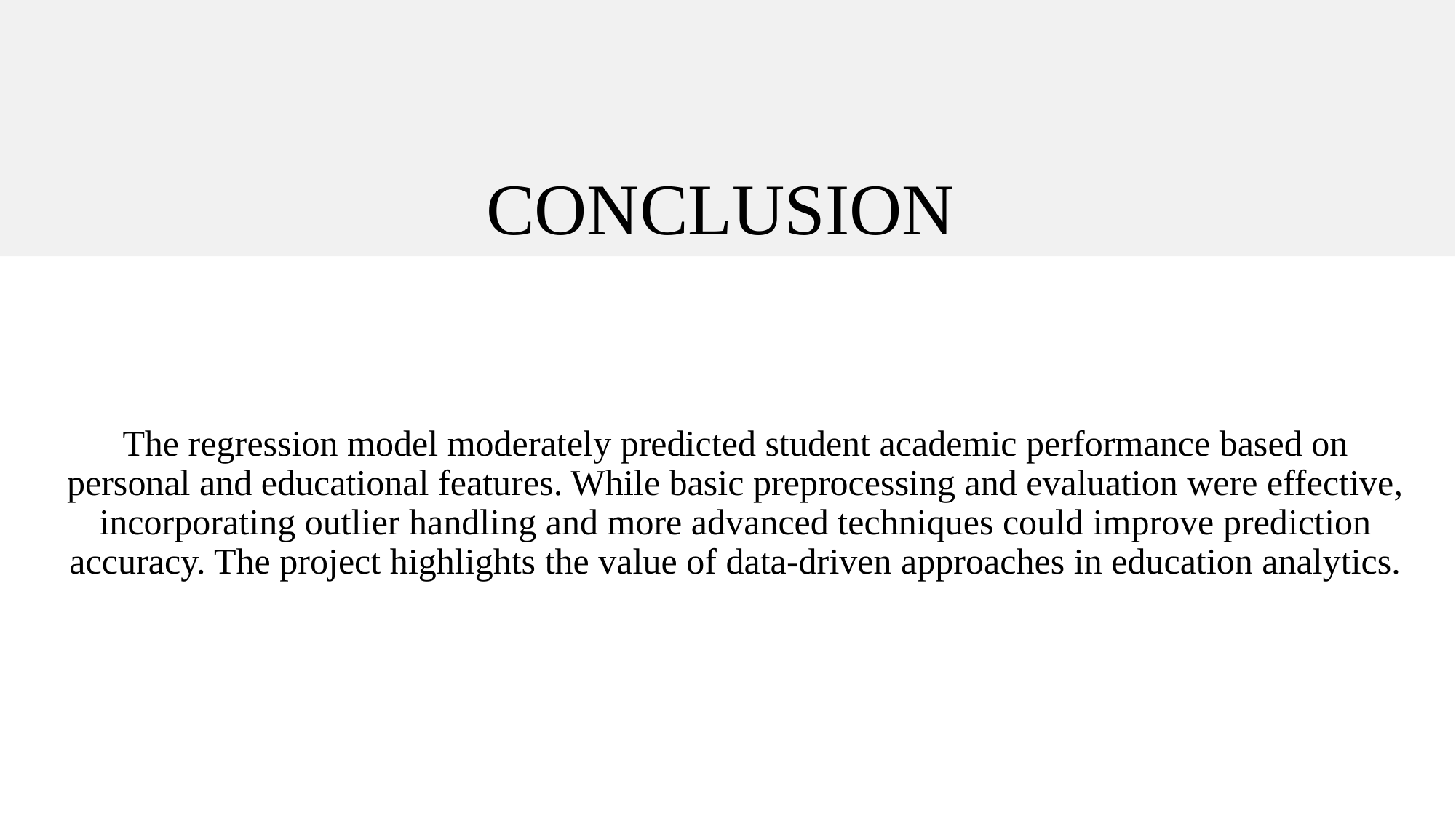

# CONCLUSION
The regression model moderately predicted student academic performance based on personal and educational features. While basic preprocessing and evaluation were effective, incorporating outlier handling and more advanced techniques could improve prediction accuracy. The project highlights the value of data-driven approaches in education analytics.